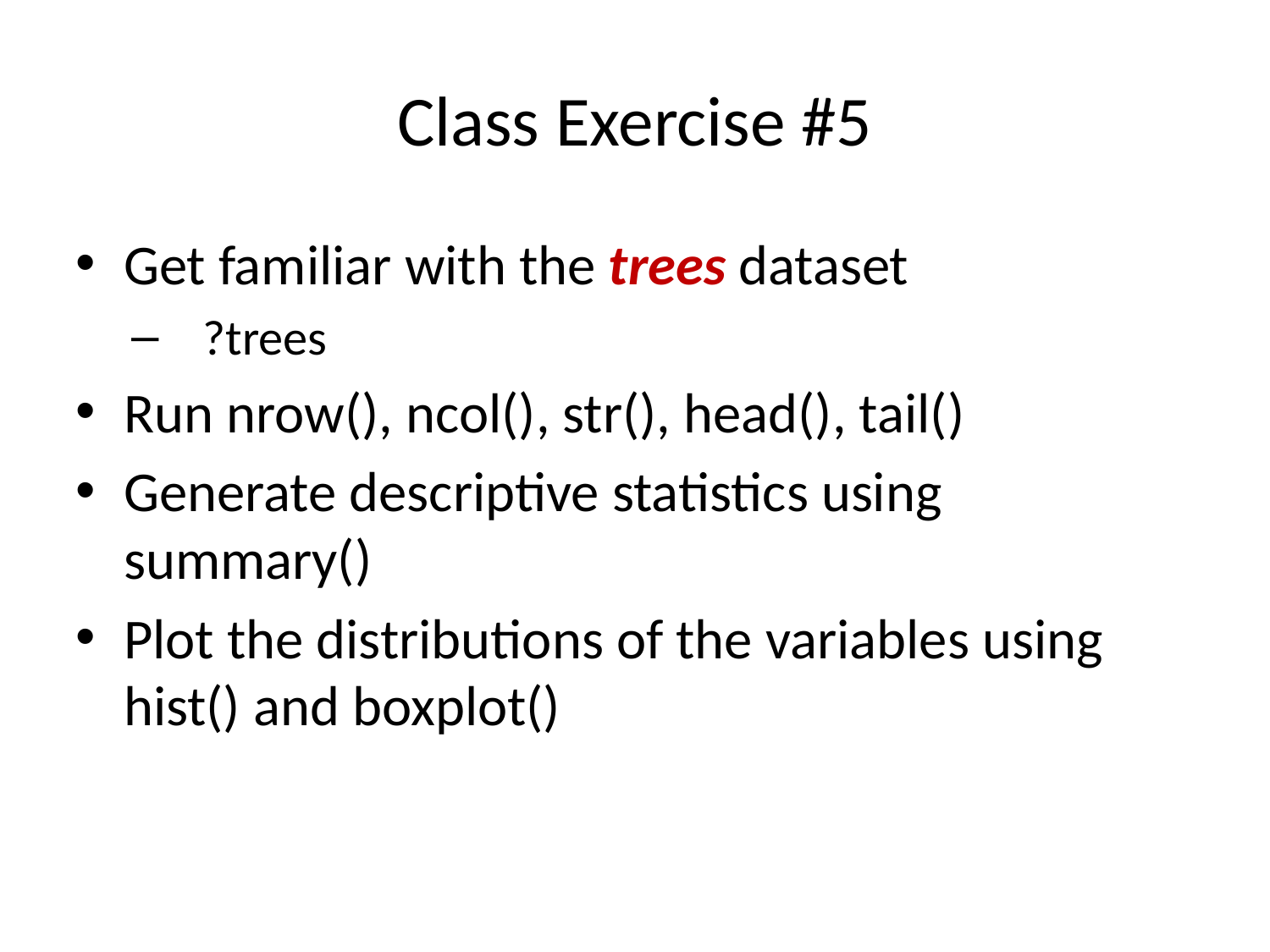

# Class Exercise #5
Get familiar with the trees dataset
?trees
Run nrow(), ncol(), str(), head(), tail()
Generate descriptive statistics using summary()
Plot the distributions of the variables using hist() and boxplot()